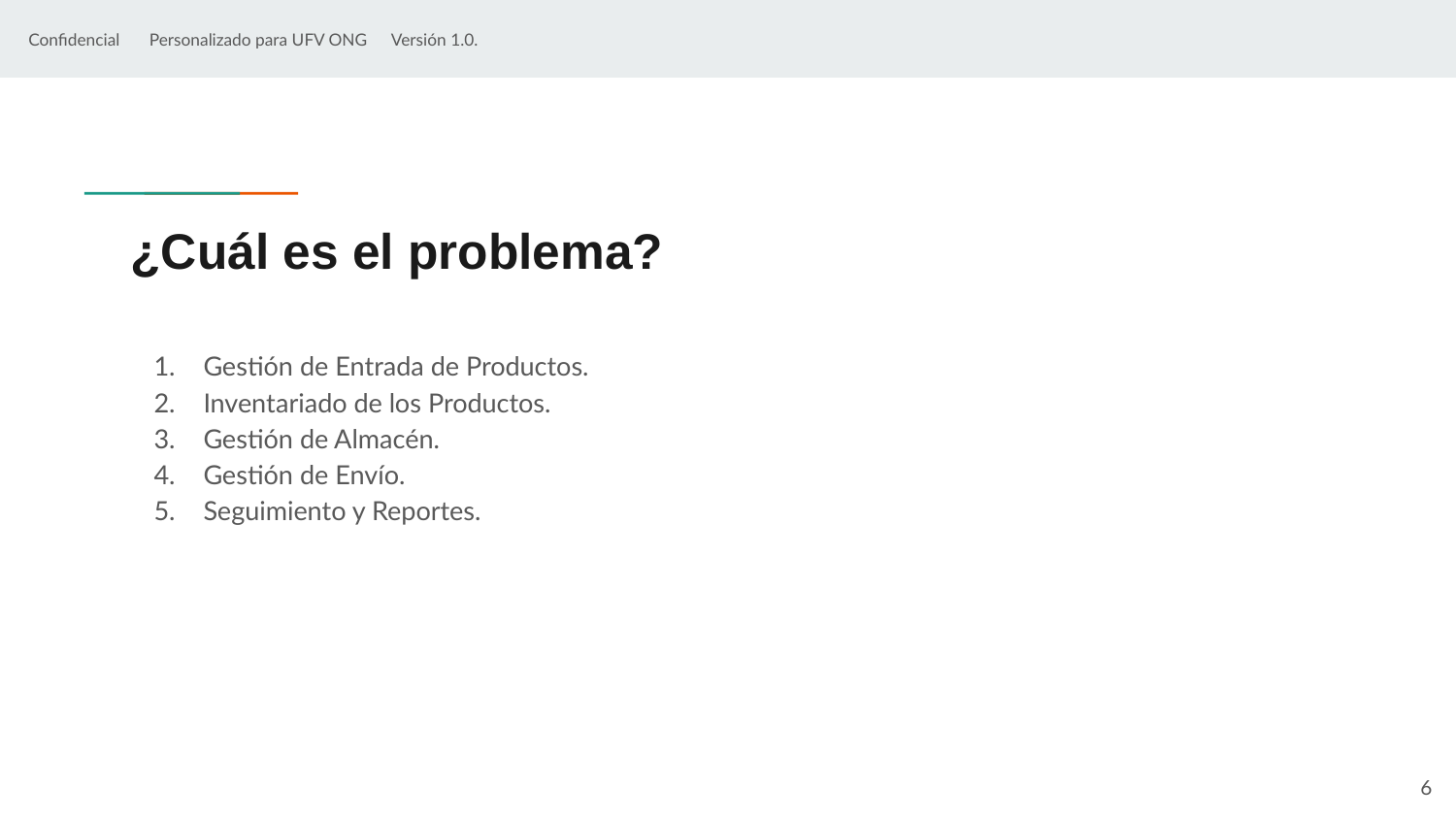

Confidencial	Personalizado para UFV ONG												Versión 1.0.
# ¿Cuál es el problema?
Gestión de Entrada de Productos.
Inventariado de los Productos.
Gestión de Almacén.
Gestión de Envío.
Seguimiento y Reportes.
6